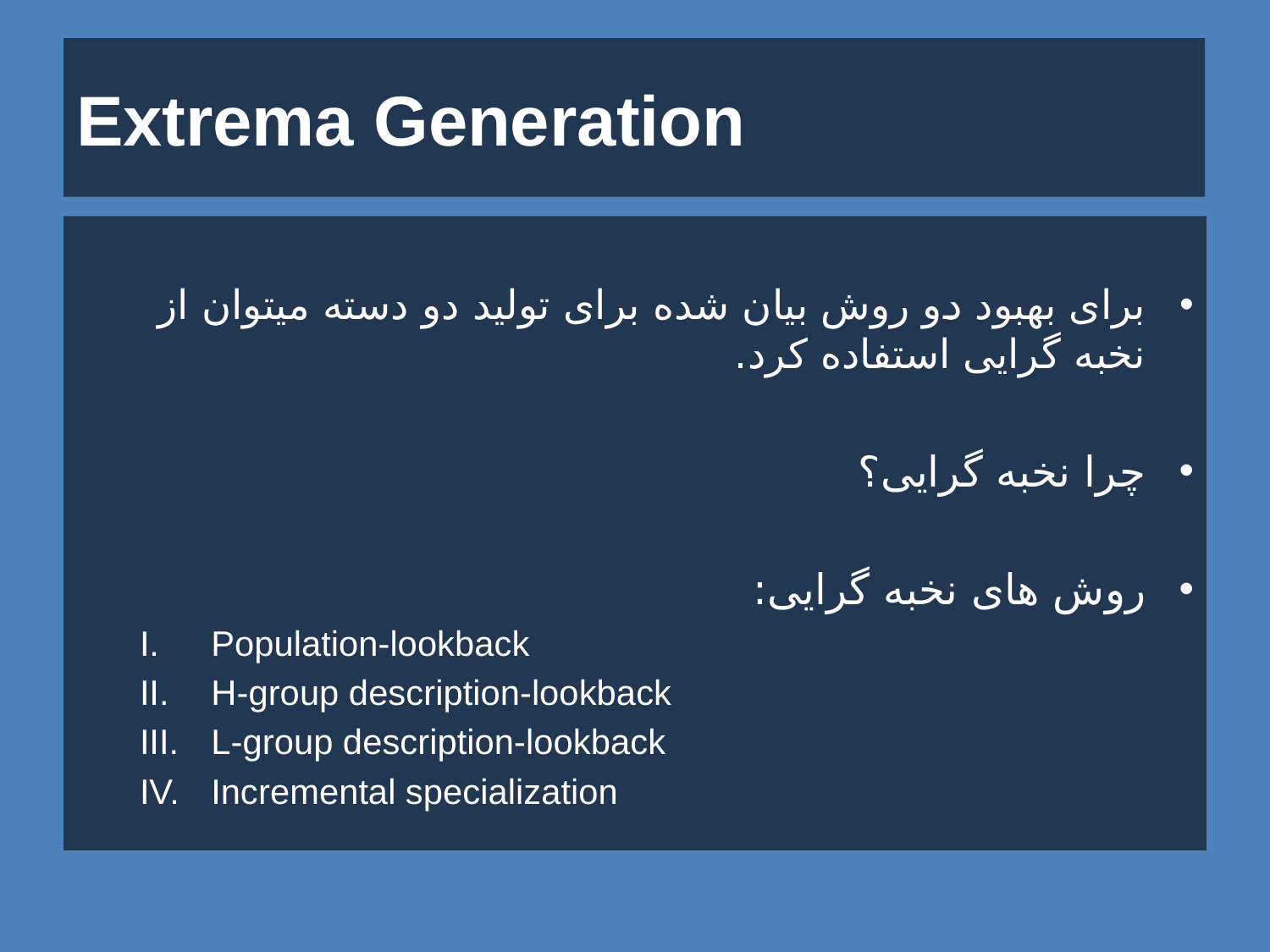

# Extrema Generation

برای بهبود دو روش بیان شده برای تولید دو دسته میتوان از نخبه گرایی استفاده کرد.

چرا نخبه گرایی؟

روش های نخبه گرایی:
Population-lookback
H-group description-lookback
L-group description-lookback
Incremental specialization